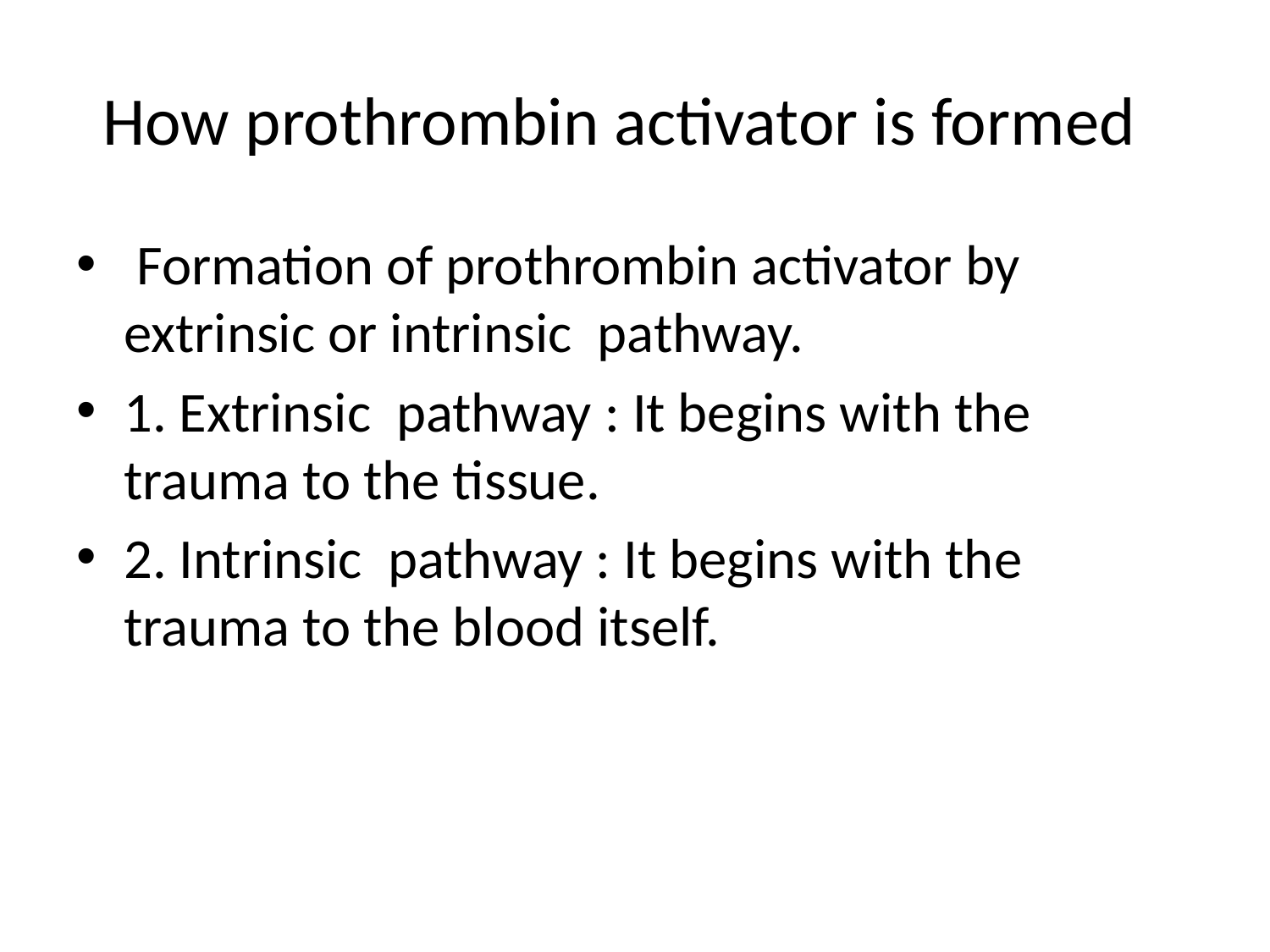

# How prothrombin activator is formed
 Formation of prothrombin activator by extrinsic or intrinsic  pathway.
1. Extrinsic  pathway : It begins with the trauma to the tissue.
2. Intrinsic  pathway : It begins with the trauma to the blood itself.